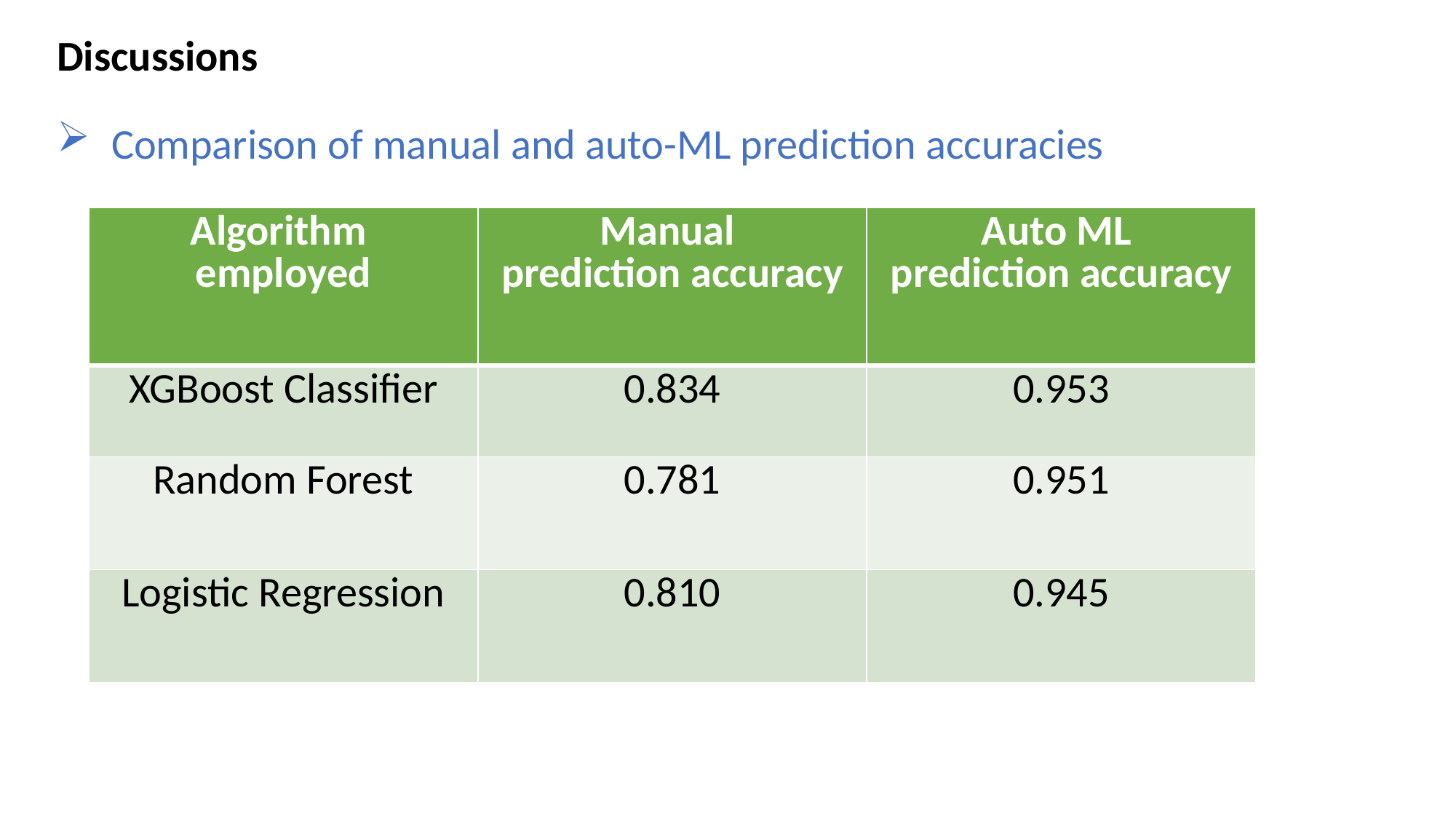

Discussions
Comparison of manual and auto-ML prediction accuracies
| Algorithm employed | Manual prediction accuracy | Auto ML prediction accuracy |
| --- | --- | --- |
| XGBoost Classifier | 0.834 | 0.953 |
| Random Forest | 0.781 | 0.951 |
| Logistic Regression | 0.810 | 0.945 |